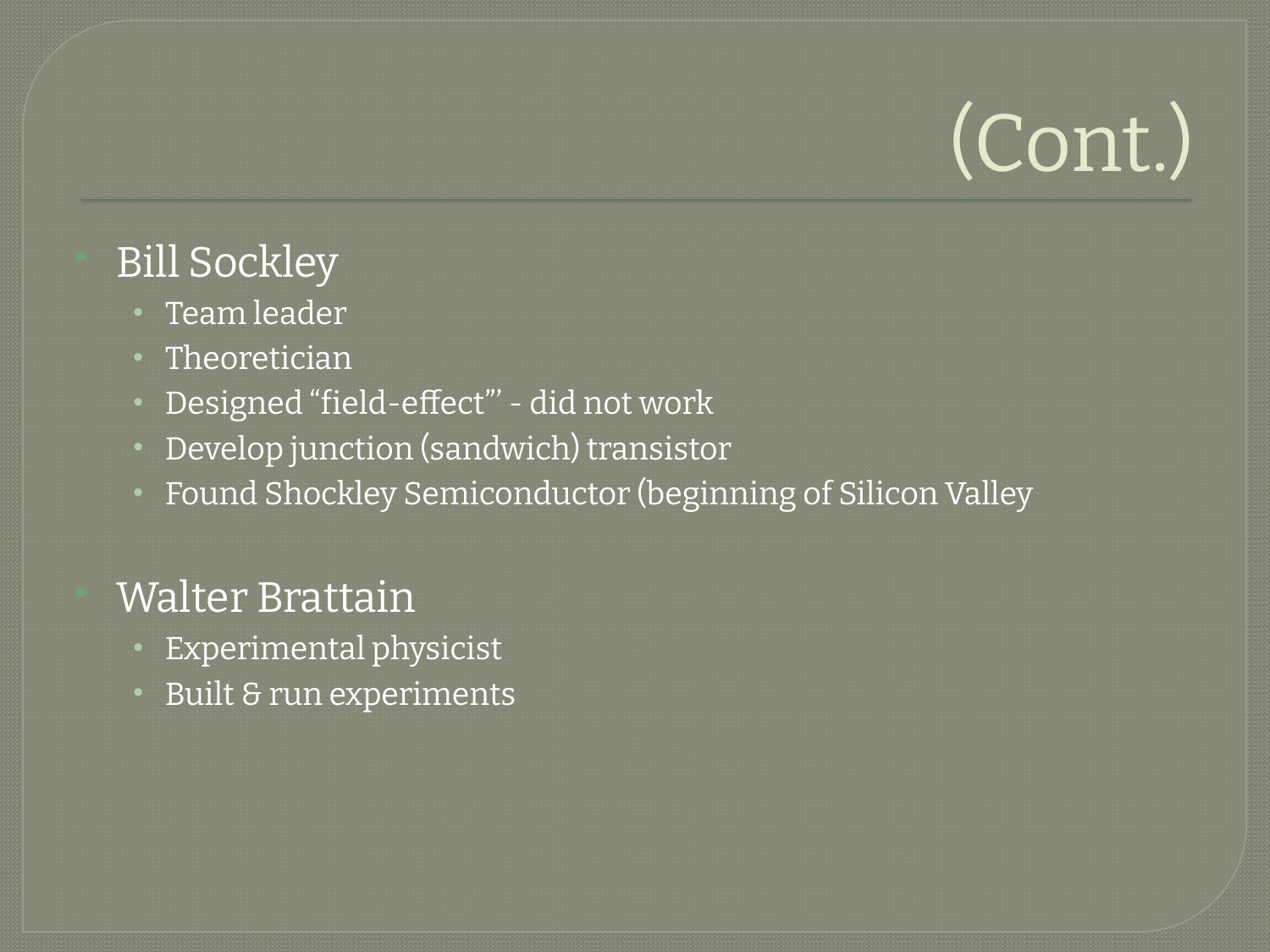

# (Cont.)
Bill Sockley
Team leader
Theoretician
Designed “field-effect”’ - did not work
Develop junction (sandwich) transistor
Found Shockley Semiconductor (beginning of Silicon Valley

Walter Brattain
Experimental physicist
Built & run experiments